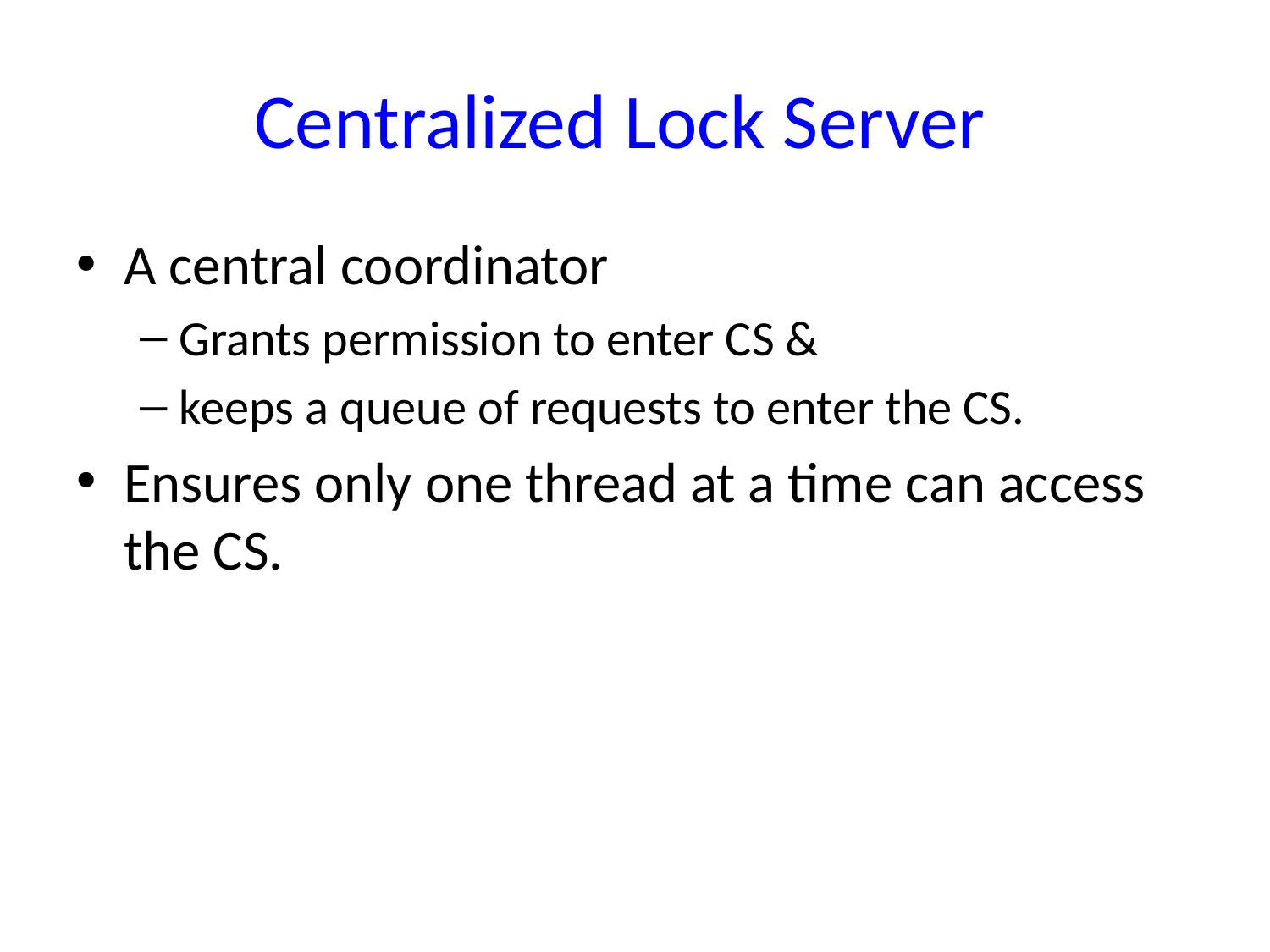

# Centralized Lock Server
A central coordinator
Grants permission to enter CS &
keeps a queue of requests to enter the CS.
Ensures only one thread at a time can access the CS.